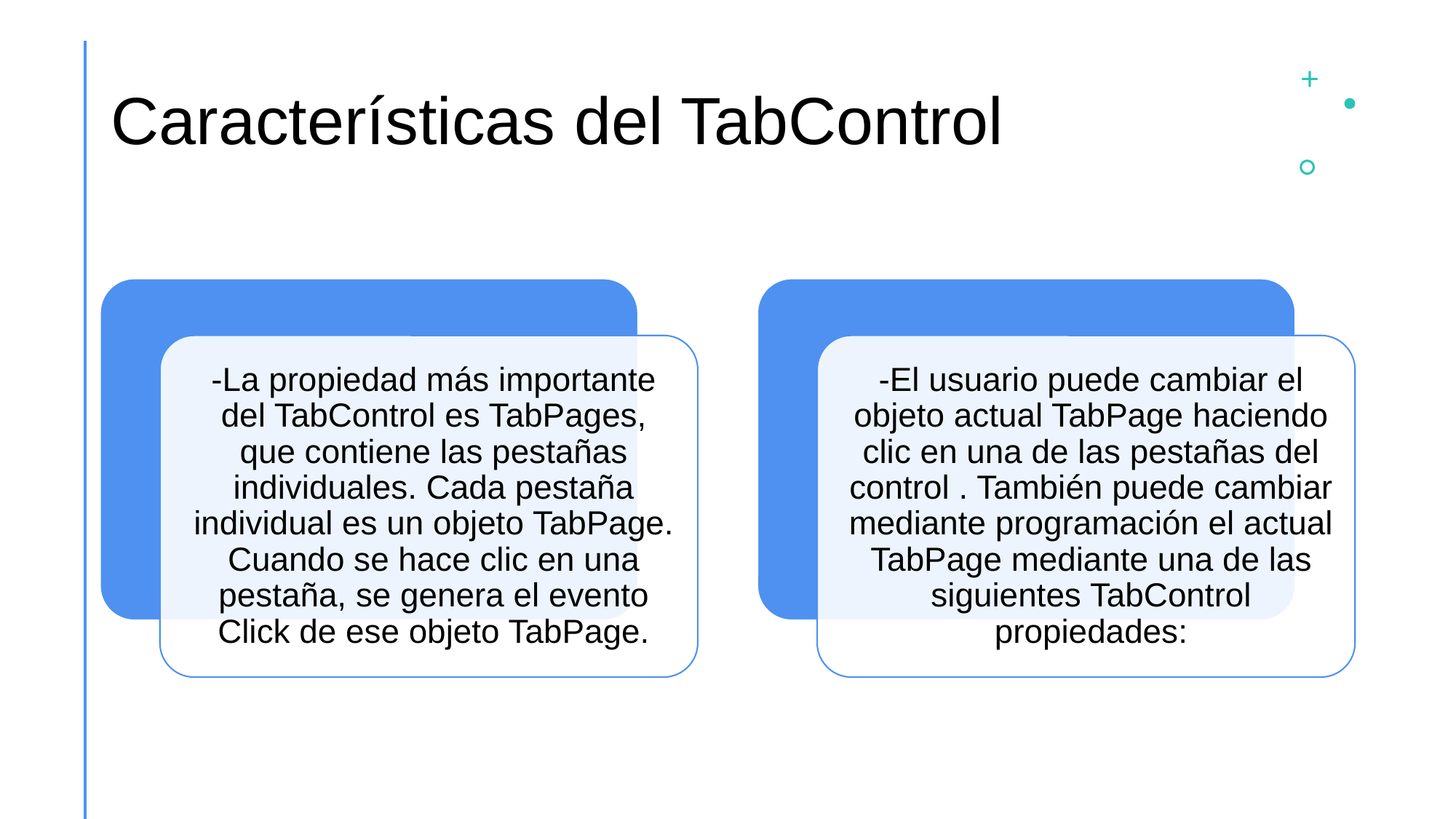

Características del TabControl

-La propiedad más importante del TabControl es TabPages, que contiene las pestañas individuales. Cada pestaña individual es un objeto TabPage. Cuando se hace clic en una pestaña, se genera el evento Click de ese objeto TabPage.
-El usuario puede cambiar el objeto actual TabPage haciendo clic en una de las pestañas del control . También puede cambiar mediante programación el actual TabPage mediante una de las siguientes TabControl propiedades: